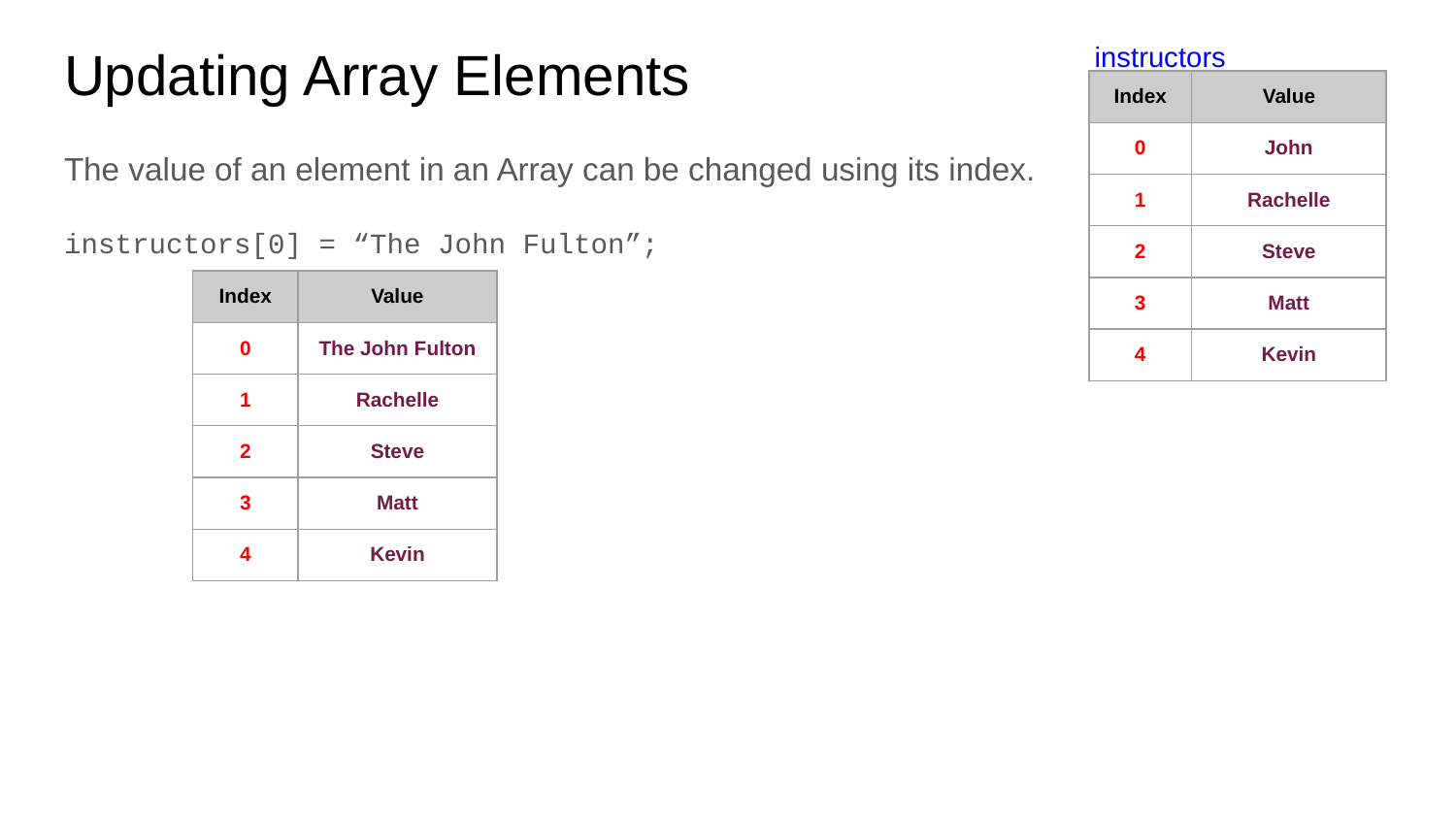

# Updating Array Elements
instructors
| Index | Value |
| --- | --- |
| 0 | John |
| 1 | Rachelle |
| 2 | Steve |
| 3 | Matt |
| 4 | Kevin |
The value of an element in an Array can be changed using its index.
instructors[0] = “The John Fulton”;

| Index | Value |
| --- | --- |
| 0 | The John Fulton |
| 1 | Rachelle |
| 2 | Steve |
| 3 | Matt |
| 4 | Kevin |